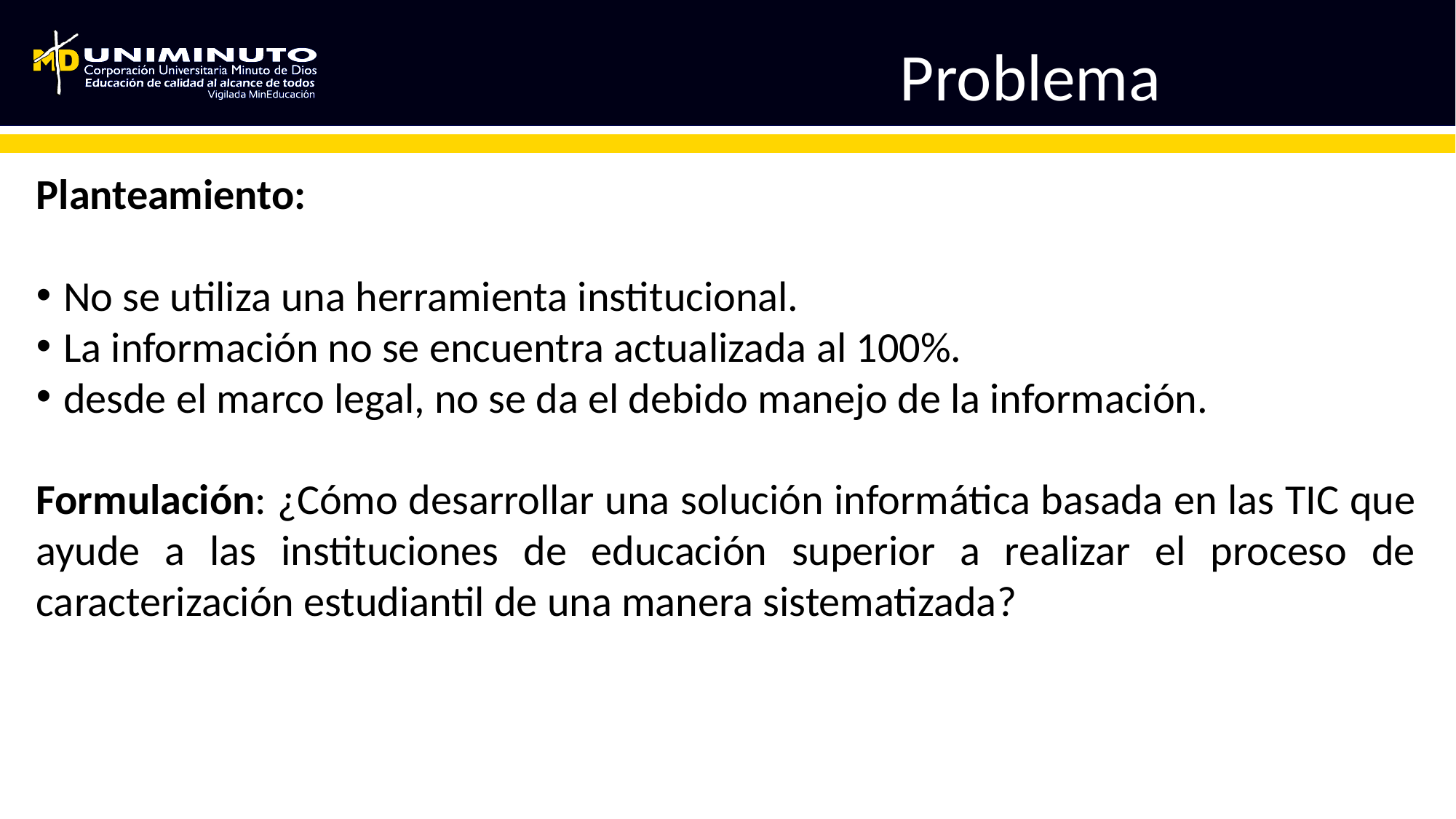

# Problema
Planteamiento:

No se utiliza una herramienta institucional.
La información no se encuentra actualizada al 100%.
desde el marco legal, no se da el debido manejo de la información.

Formulación: ¿Cómo desarrollar una solución informática basada en las TIC que ayude a las instituciones de educación superior a realizar el proceso de caracterización estudiantil de una manera sistematizada?